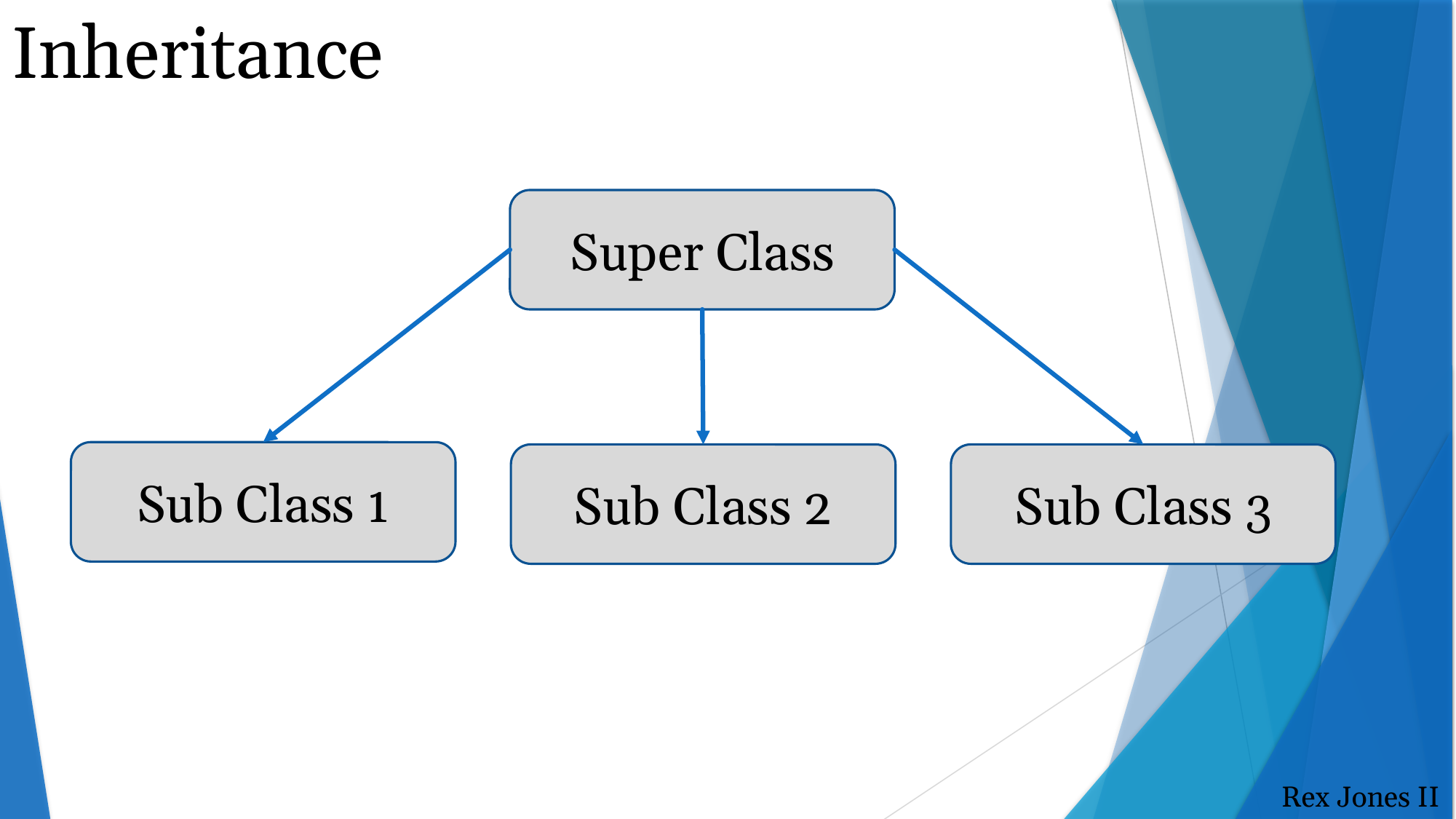

Inheritance
Super Class
Sub Class 1
Sub Class 2
Sub Class 3